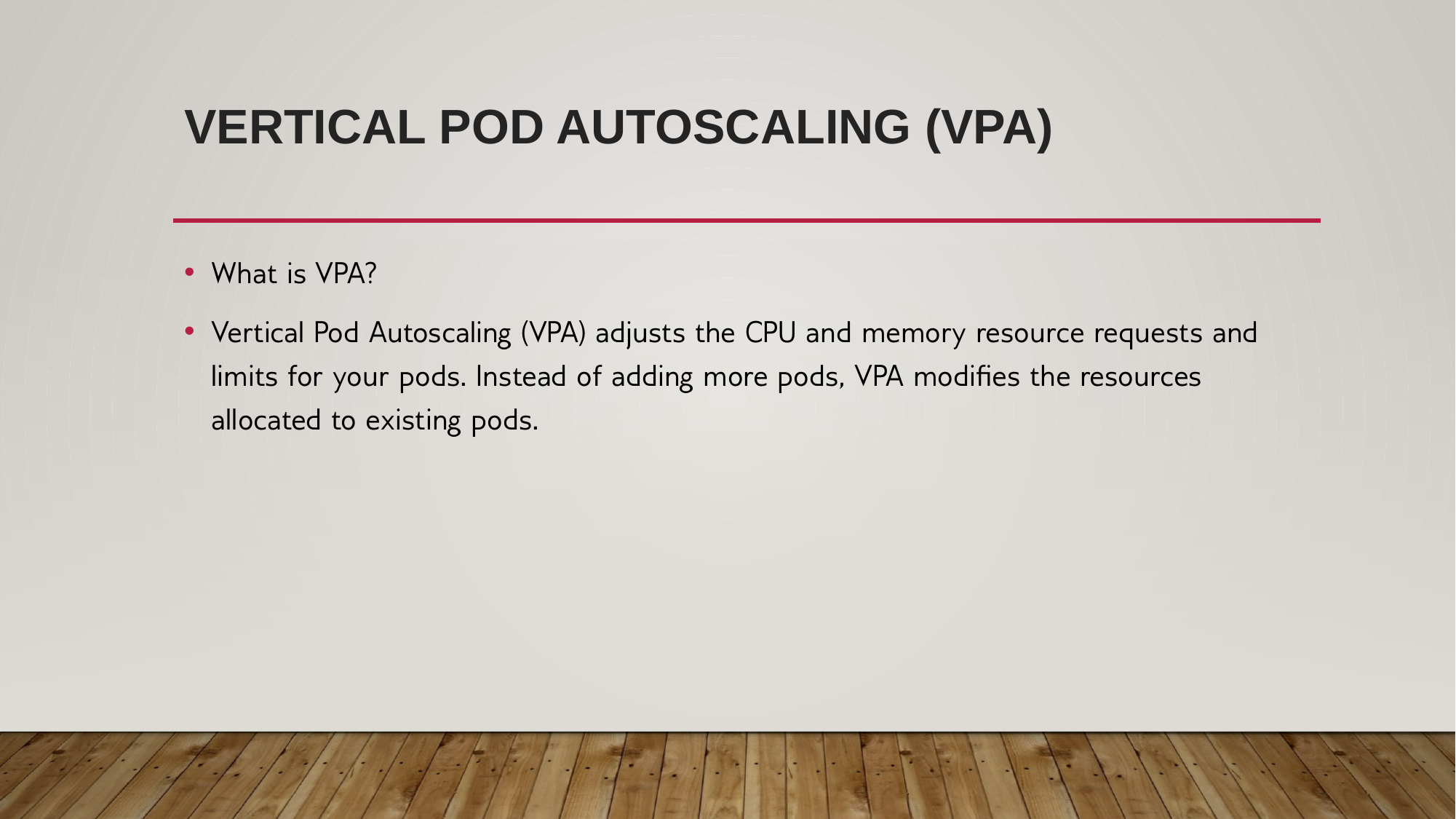

# Vertical Pod Autoscaling (VPA)
What is VPA?
Vertical Pod Autoscaling (VPA) adjusts the CPU and memory resource requests and limits for your pods. Instead of adding more pods, VPA modifies the resources allocated to existing pods.